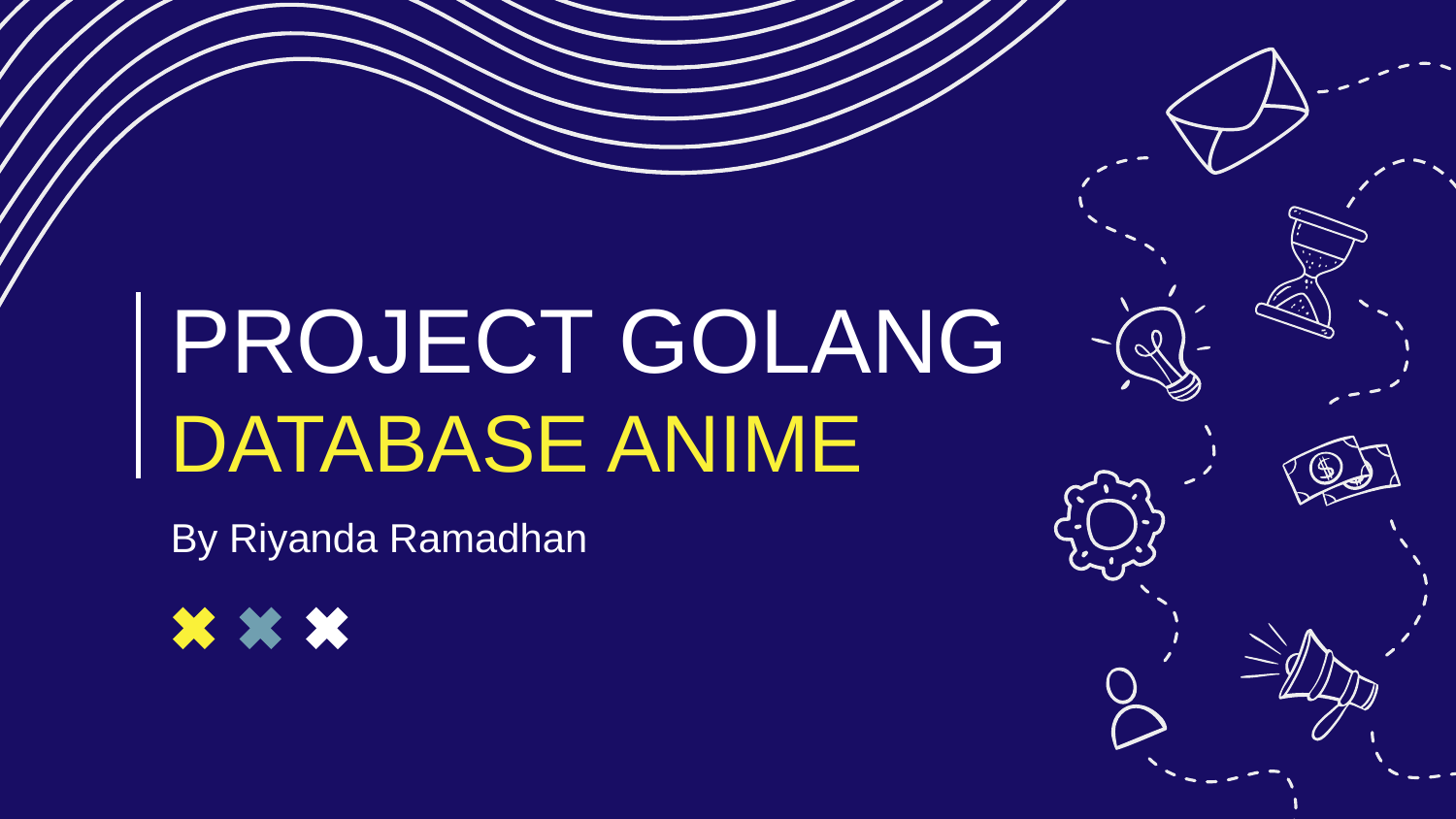

# PROJECT GOLANG
DATABASE ANIME
By Riyanda Ramadhan